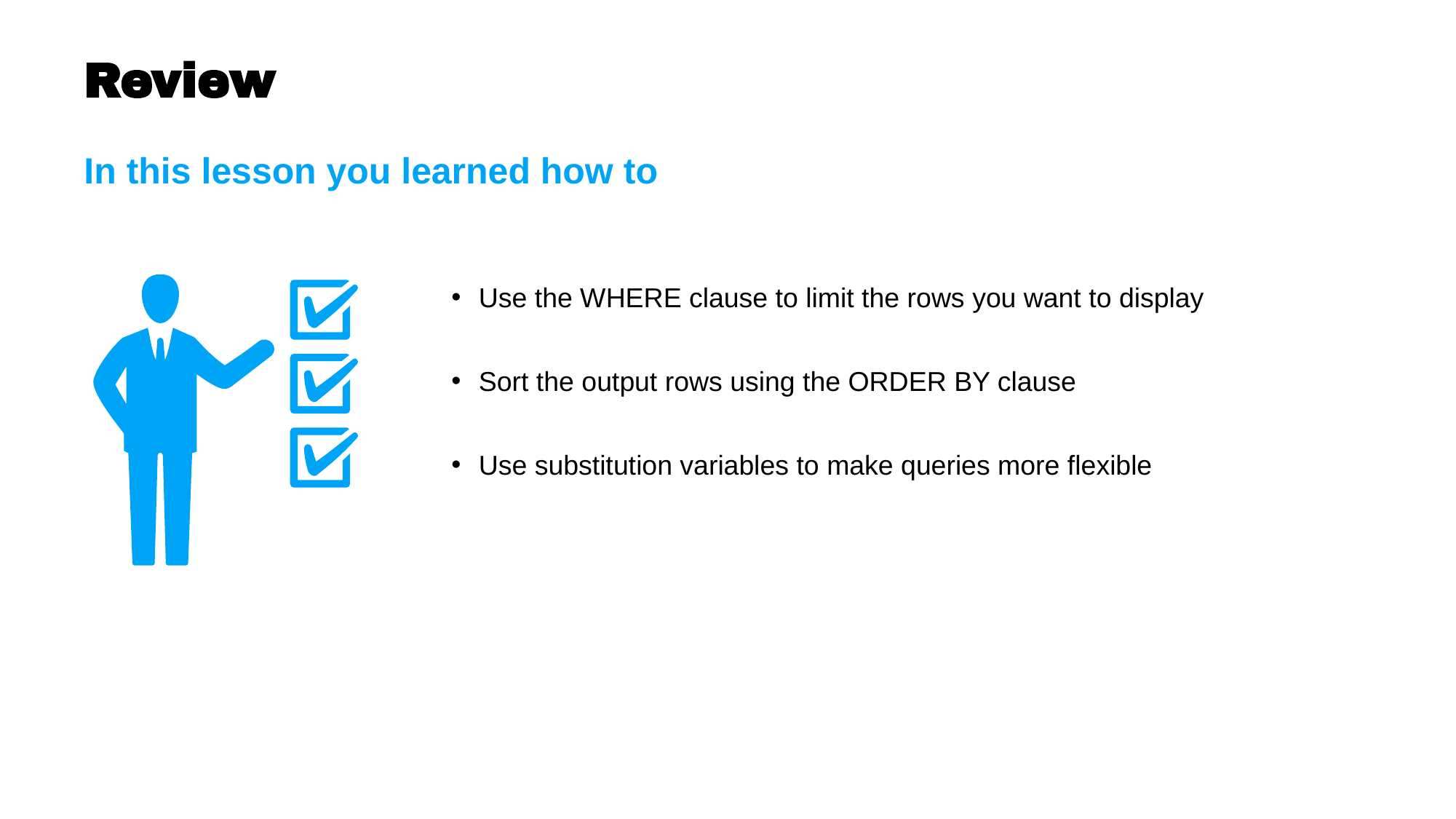

# Review
In this lesson you learned how to

Use the WHERE clause to limit the rows you want to display

Sort the output rows using the ORDER BY clause

Use substitution variables to make queries more flexible